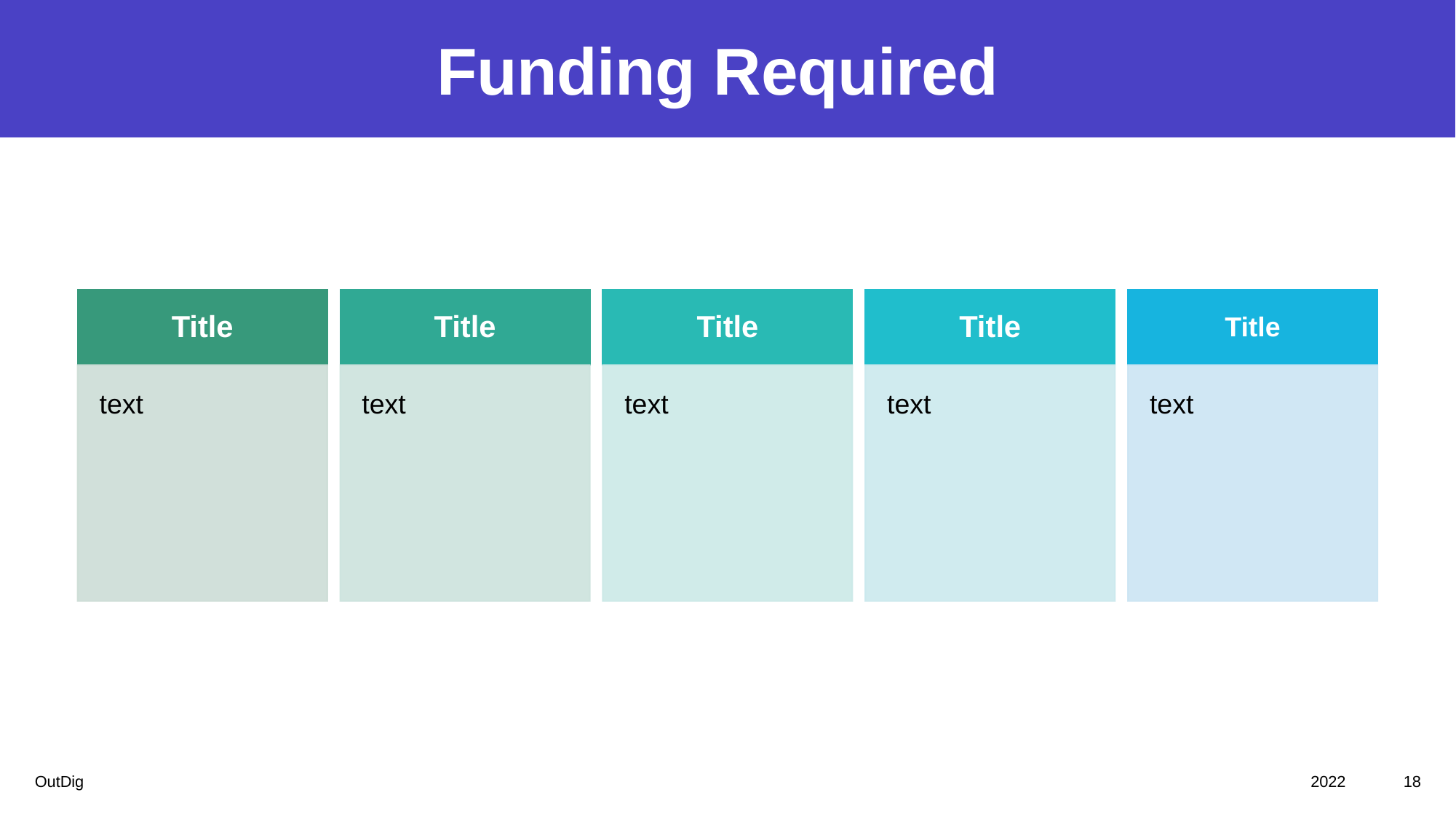

# Funding Required
Title
text
Title
text
Title
text
Title
text
Title
text
2022
OutDig
18